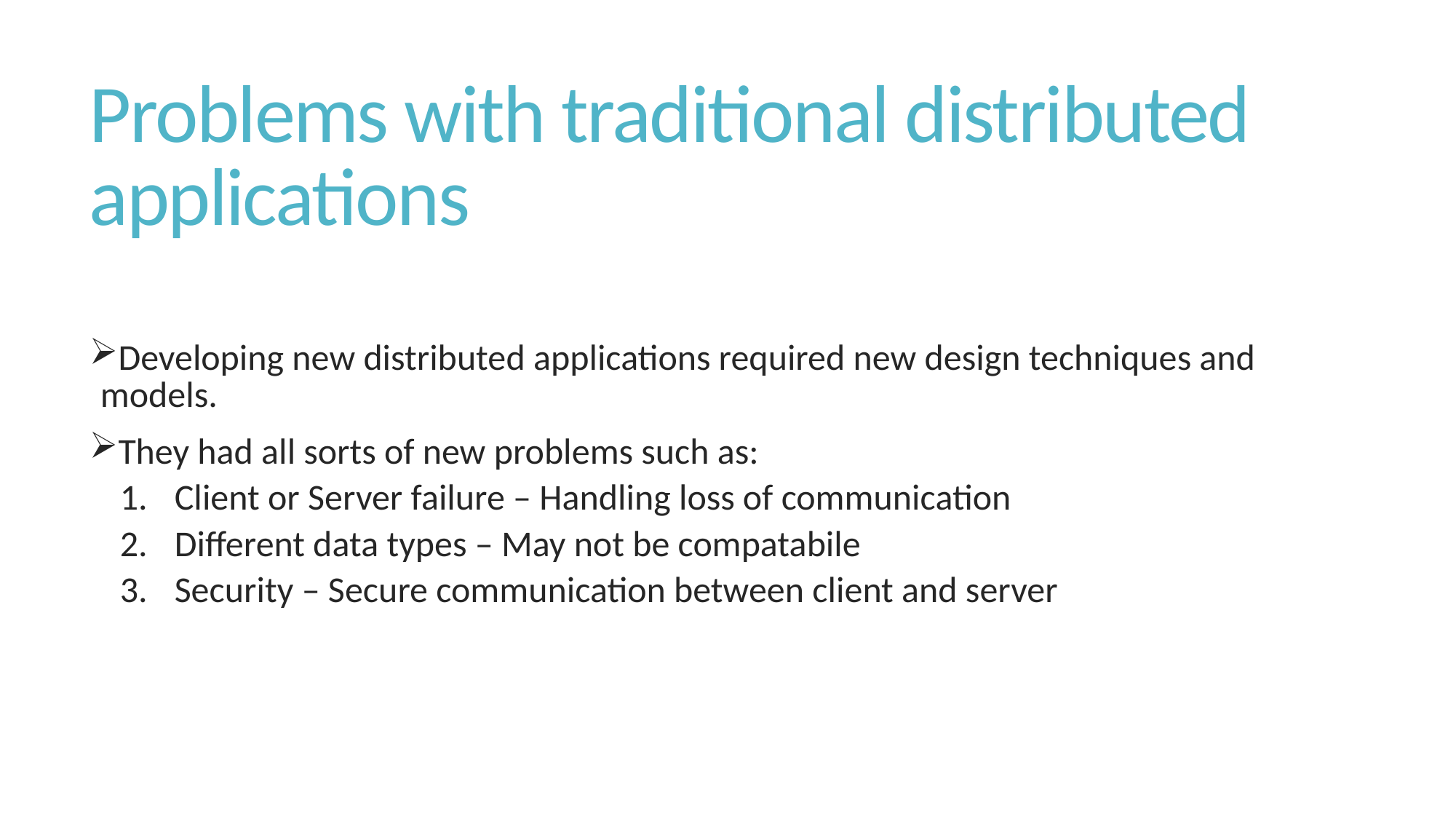

# Problems with traditional distributed applications
Developing new distributed applications required new design techniques and models.
They had all sorts of new problems such as:
Client or Server failure – Handling loss of communication
Different data types – May not be compatabile
Security – Secure communication between client and server